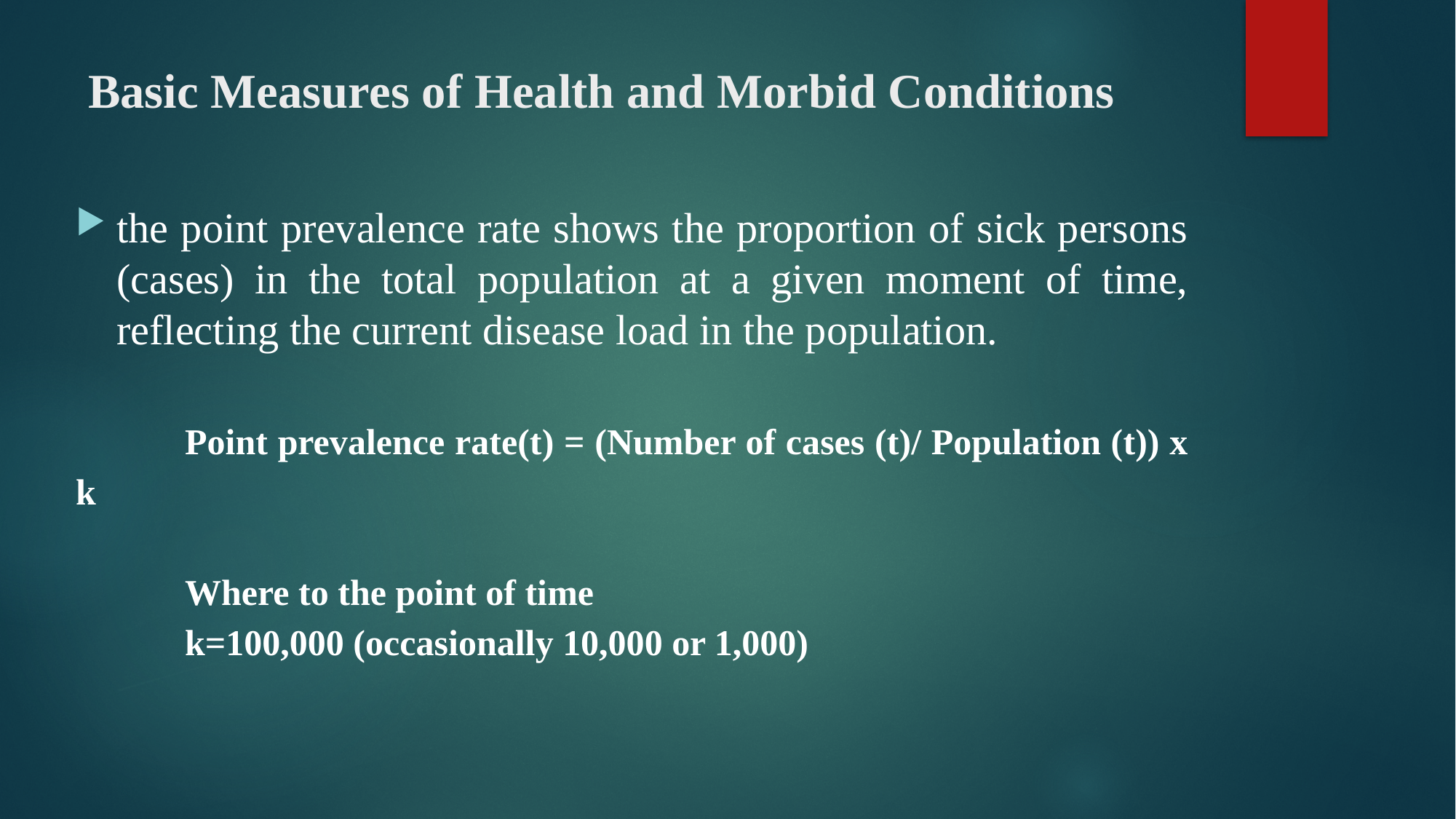

# Basic Measures of Health and Morbid Conditions
the point prevalence rate shows the proportion of sick persons (cases) in the total population at a given moment of time, reflecting the current disease load in the population.

	Point prevalence rate(t) = (Number of cases (t)/ Population (t)) x k

	Where to the point of time
	k=100,000 (occasionally 10,000 or 1,000)